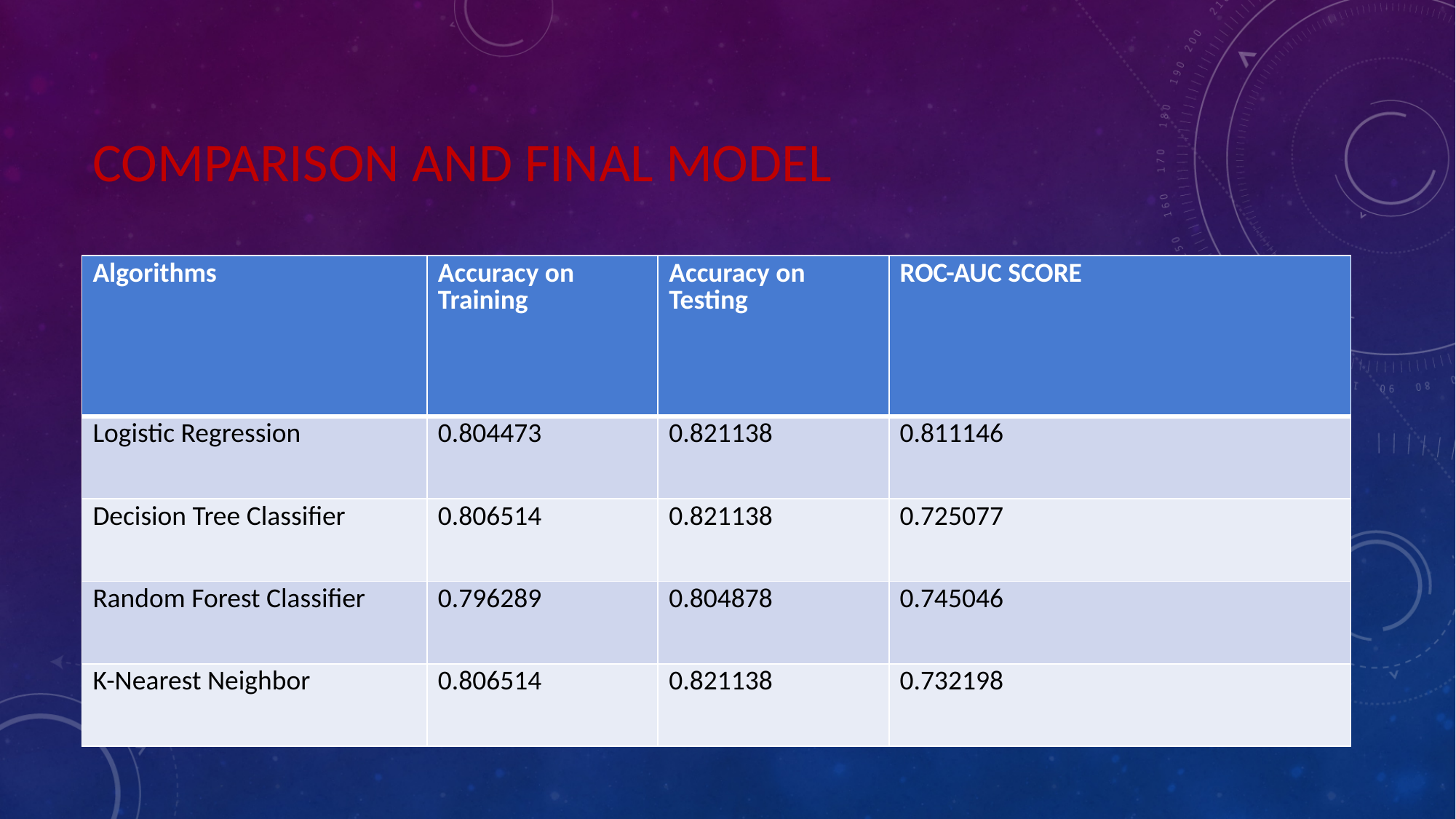

# Comparison And Final Model
| Algorithms | Accuracy on Training | Accuracy on Testing | ROC-AUC SCORE |
| --- | --- | --- | --- |
| Logistic Regression | 0.804473 | 0.821138 | 0.811146 |
| Decision Tree Classifier | 0.806514 | 0.821138 | 0.725077 |
| Random Forest Classifier | 0.796289 | 0.804878 | 0.745046 |
| K-Nearest Neighbor | 0.806514 | 0.821138 | 0.732198 |